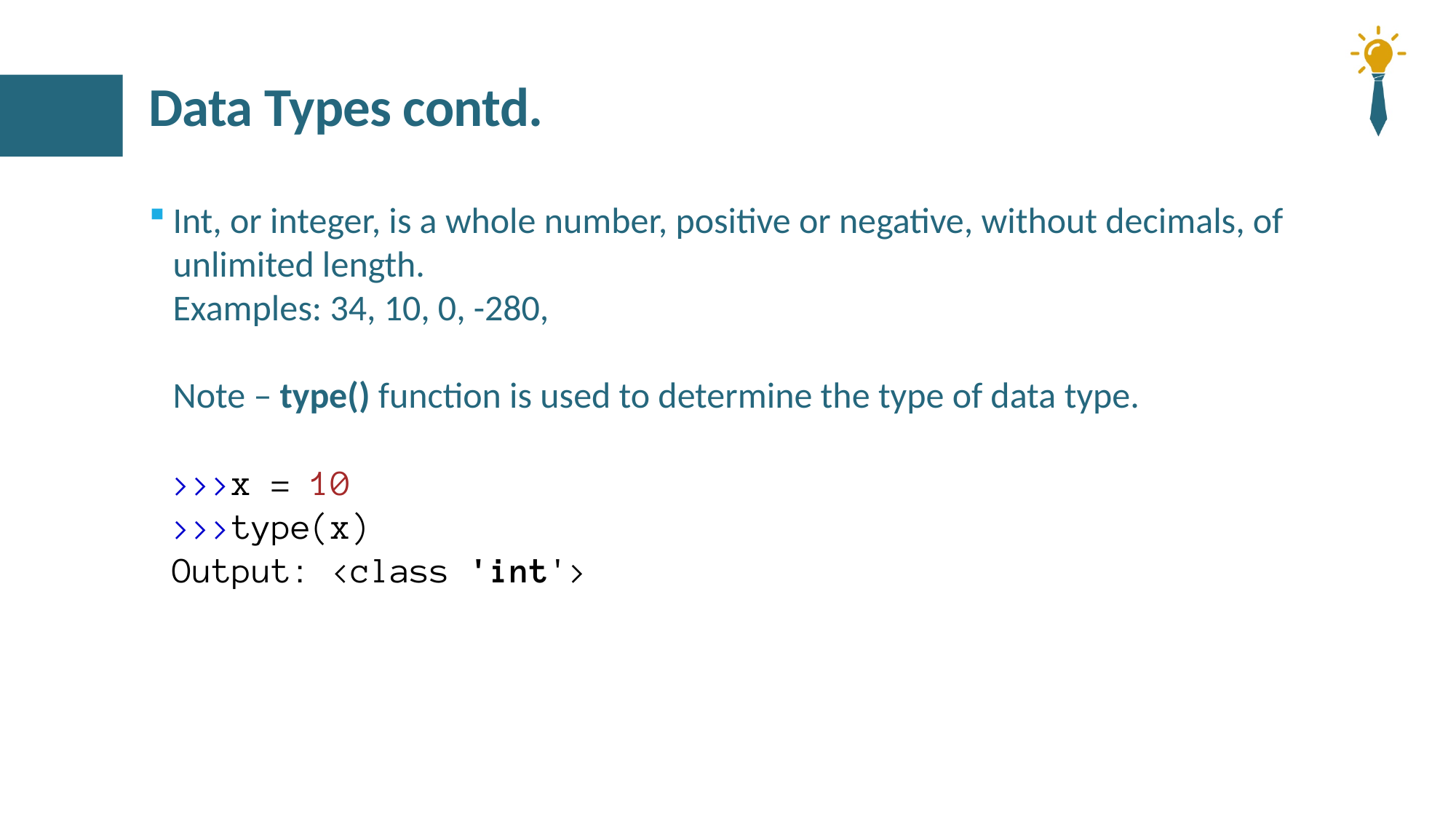

# Data Types contd.
Int, or integer, is a whole number, positive or negative, without decimals, of unlimited length.
Examples: 34, 10, 0, -280,
Note – type() function is used to determine the type of data type.
>>>x = 10
>>>type(x)
Output: <class 'int'>